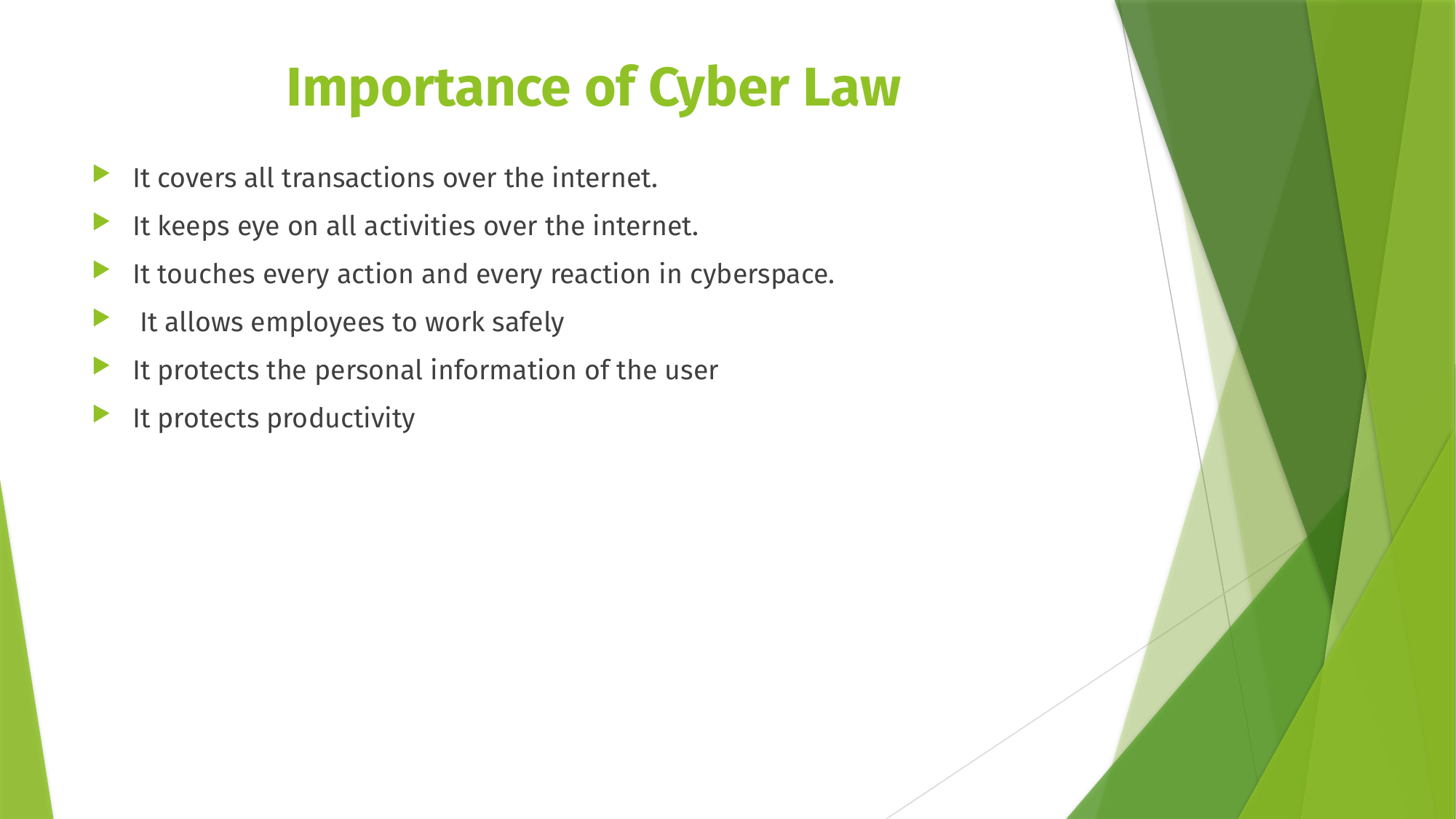

# Importance of Cyber Law
It covers all transactions over the internet.
It keeps eye on all activities over the internet.
It touches every action and every reaction in cyberspace.
 It allows employees to work safely
It protects the personal information of the user
It protects productivity